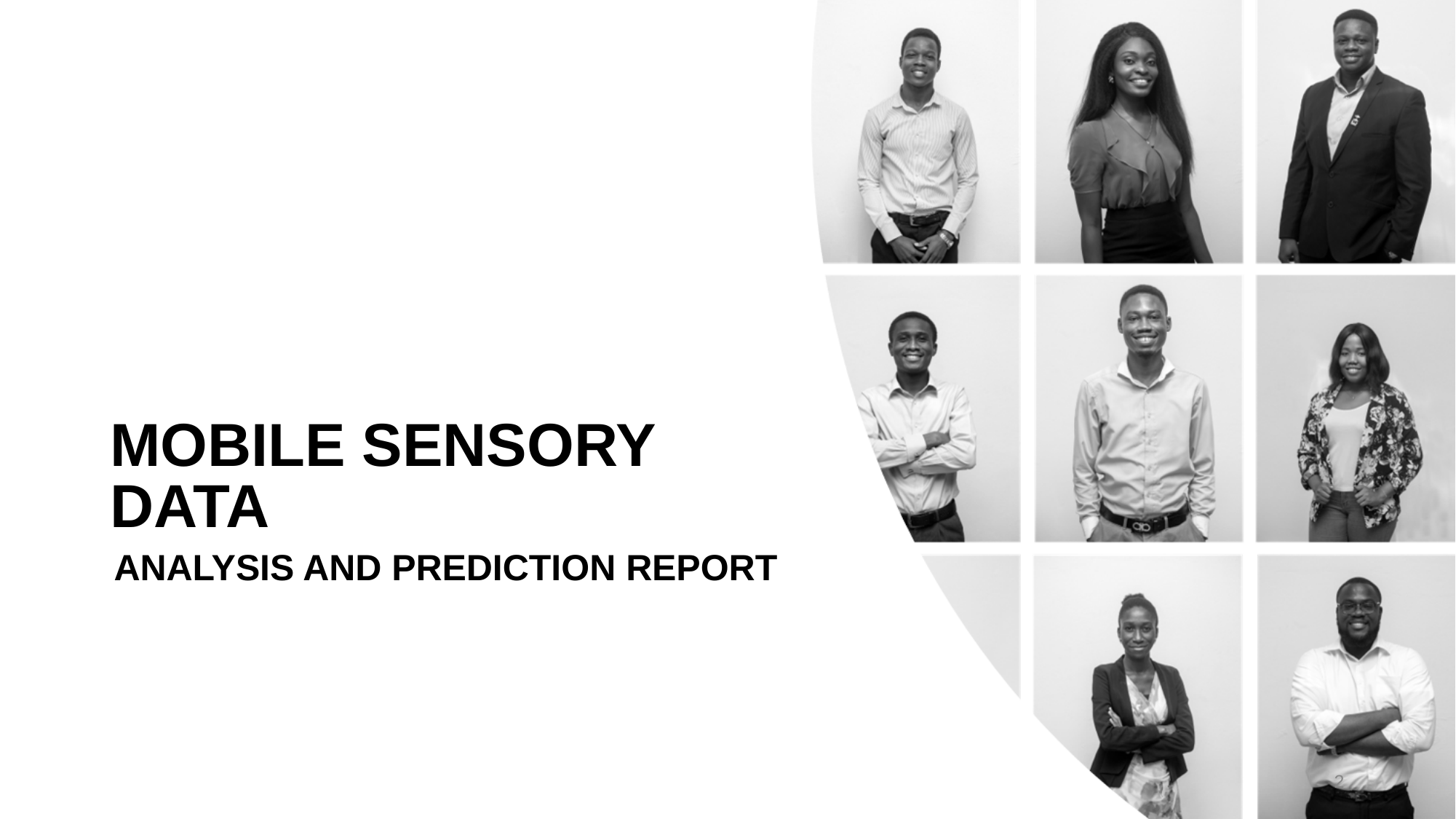

# MOBILE SENSORY DATA
ANALYSIS AND PREDICTION REPORT
2